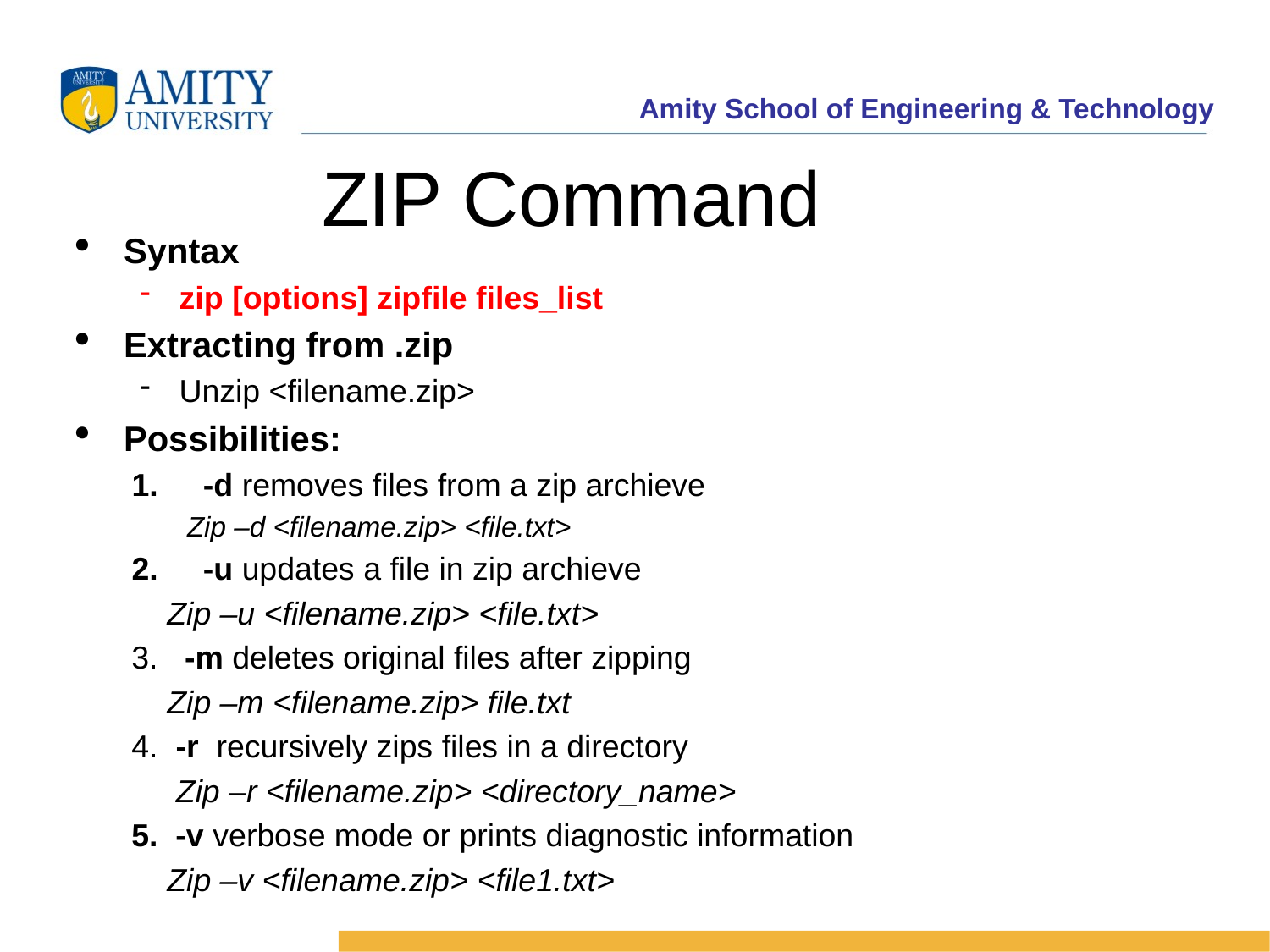

ZIP Command
Syntax
zip [options] zipfile files_list
Extracting from .zip
Unzip <filename.zip>
Possibilities:
-d removes files from a zip archieve
Zip –d <filename.zip> <file.txt>
-u updates a file in zip archieve
    Zip –u <filename.zip> <file.txt>
3.   -m deletes original files after zipping
    Zip –m <filename.zip> file.txt
4.  -r  recursively zips files in a directory
     Zip –r <filename.zip> <directory_name>
5.  -v verbose mode or prints diagnostic information
    Zip –v <filename.zip> <file1.txt>